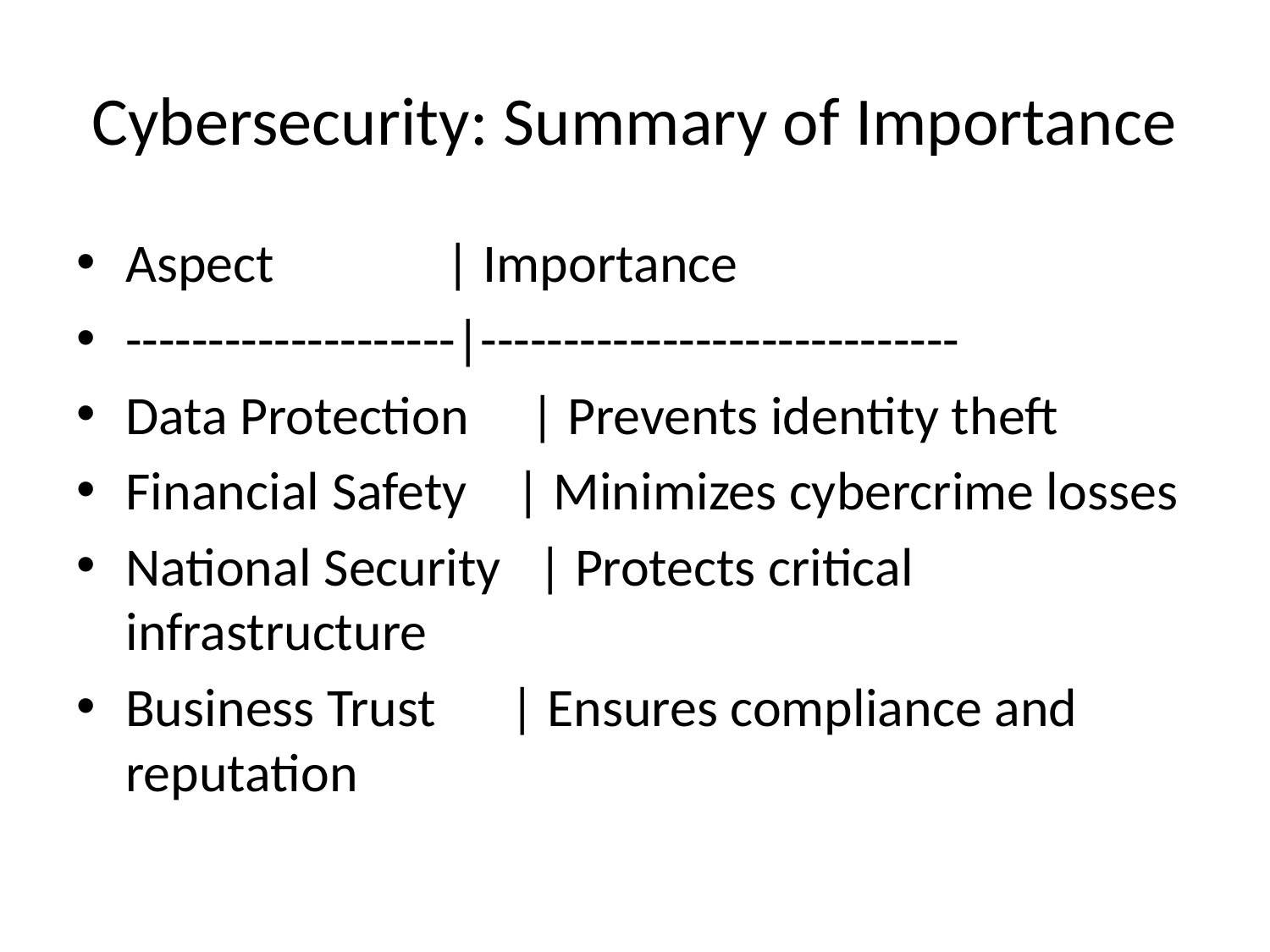

# Cybersecurity: Summary of Importance
Aspect              | Importance
--------------------|-----------------------------
Data Protection     | Prevents identity theft
Financial Safety    | Minimizes cybercrime losses
National Security   | Protects critical infrastructure
Business Trust      | Ensures compliance and reputation